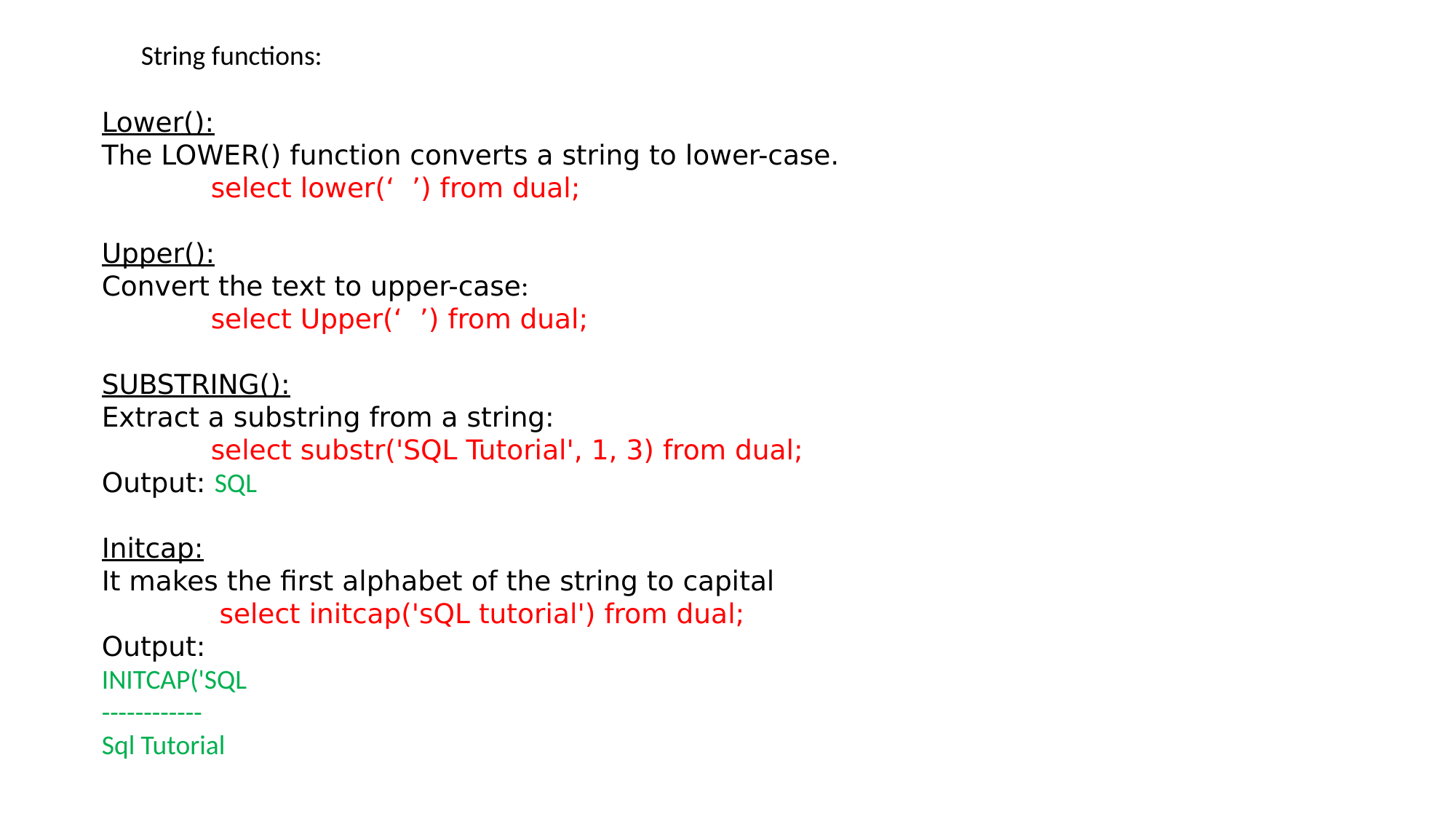

String functions:
Lower():
The LOWER() function converts a string to lower-case.
	select lower(‘  ’) from dual;

Upper():
Convert the text to upper-case:
	select Upper(‘  ’) from dual;

SUBSTRING():
Extract a substring from a string:
	select substr('SQL Tutorial', 1, 3) from dual;
Output: SQL

Initcap:
It makes the first alphabet of the string to capital
	 select initcap('sQL tutorial') from dual;
Output:
INITCAP('SQL
------------
Sql Tutorial